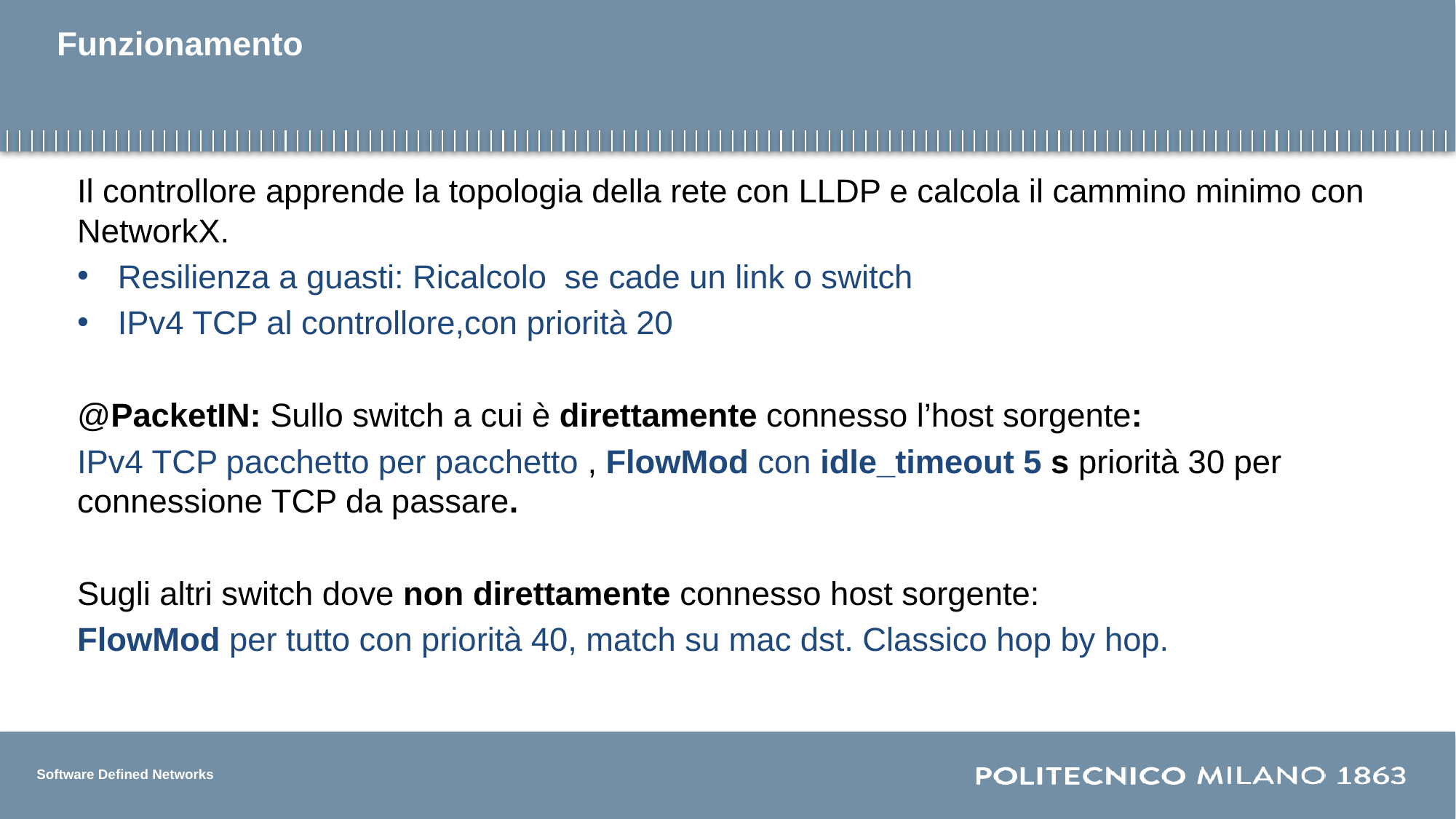

# Funzionamento
Il controllore apprende la topologia della rete con LLDP e calcola il cammino minimo con NetworkX.
Resilienza a guasti: Ricalcolo  se cade un link o switch
IPv4 TCP al controllore,con priorità 20

@PacketIN: Sullo switch a cui è direttamente connesso l’host sorgente:
IPv4 TCP pacchetto per pacchetto , FlowMod con idle_timeout 5 s priorità 30 per connessione TCP da passare.

Sugli altri switch dove non direttamente connesso host sorgente:
FlowMod per tutto con priorità 40, match su mac dst. Classico hop by hop.